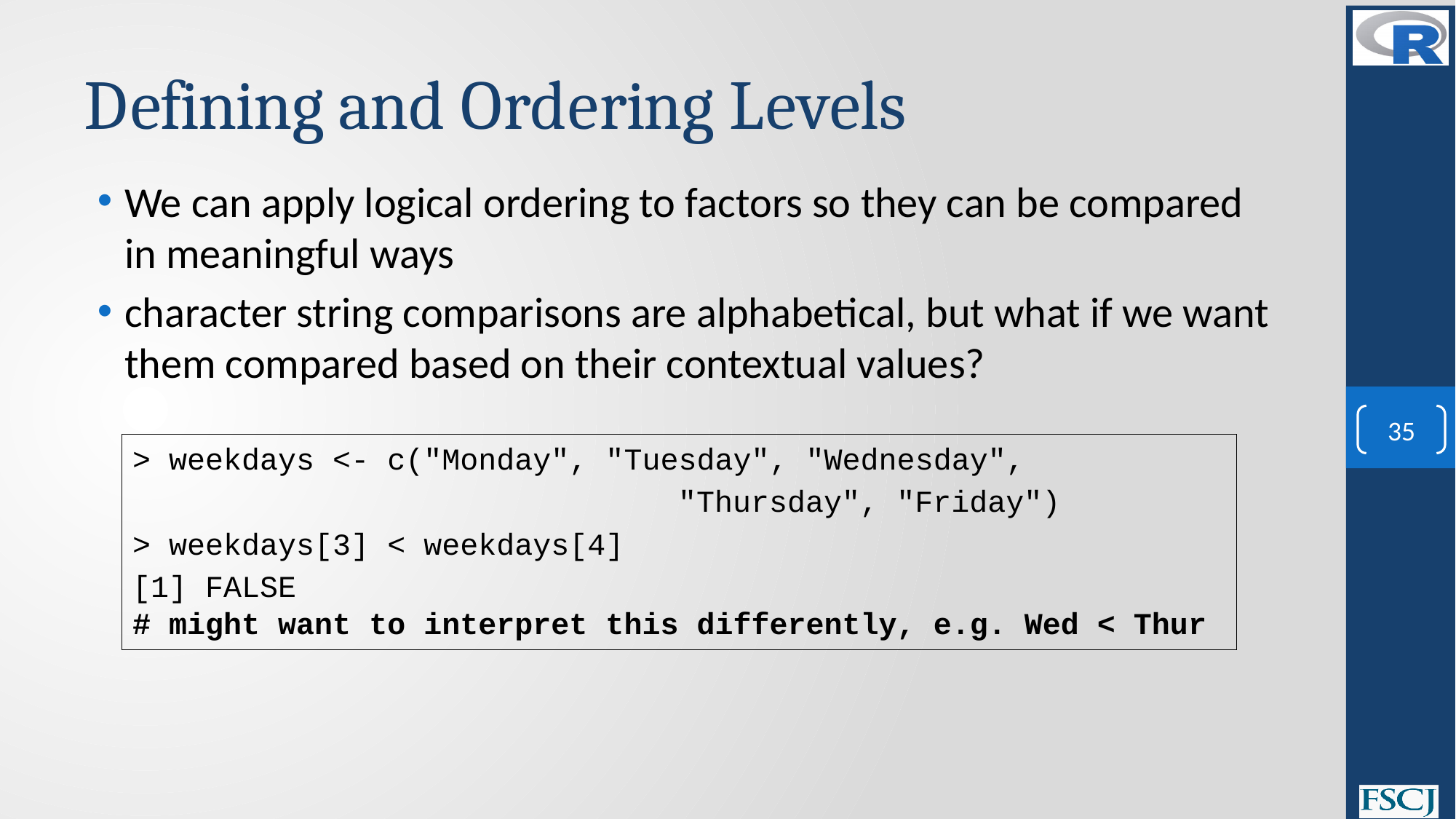

# Defining and Ordering Levels
We can apply logical ordering to factors so they can be compared in meaningful ways
character string comparisons are alphabetical, but what if we want them compared based on their contextual values?
35
> weekdays <- c("Monday", "Tuesday", "Wednesday",
                              "Thursday", "Friday")
> weekdays[3] < weekdays[4]
[1] FALSE
# might want to interpret this differently, e.g. Wed < Thur